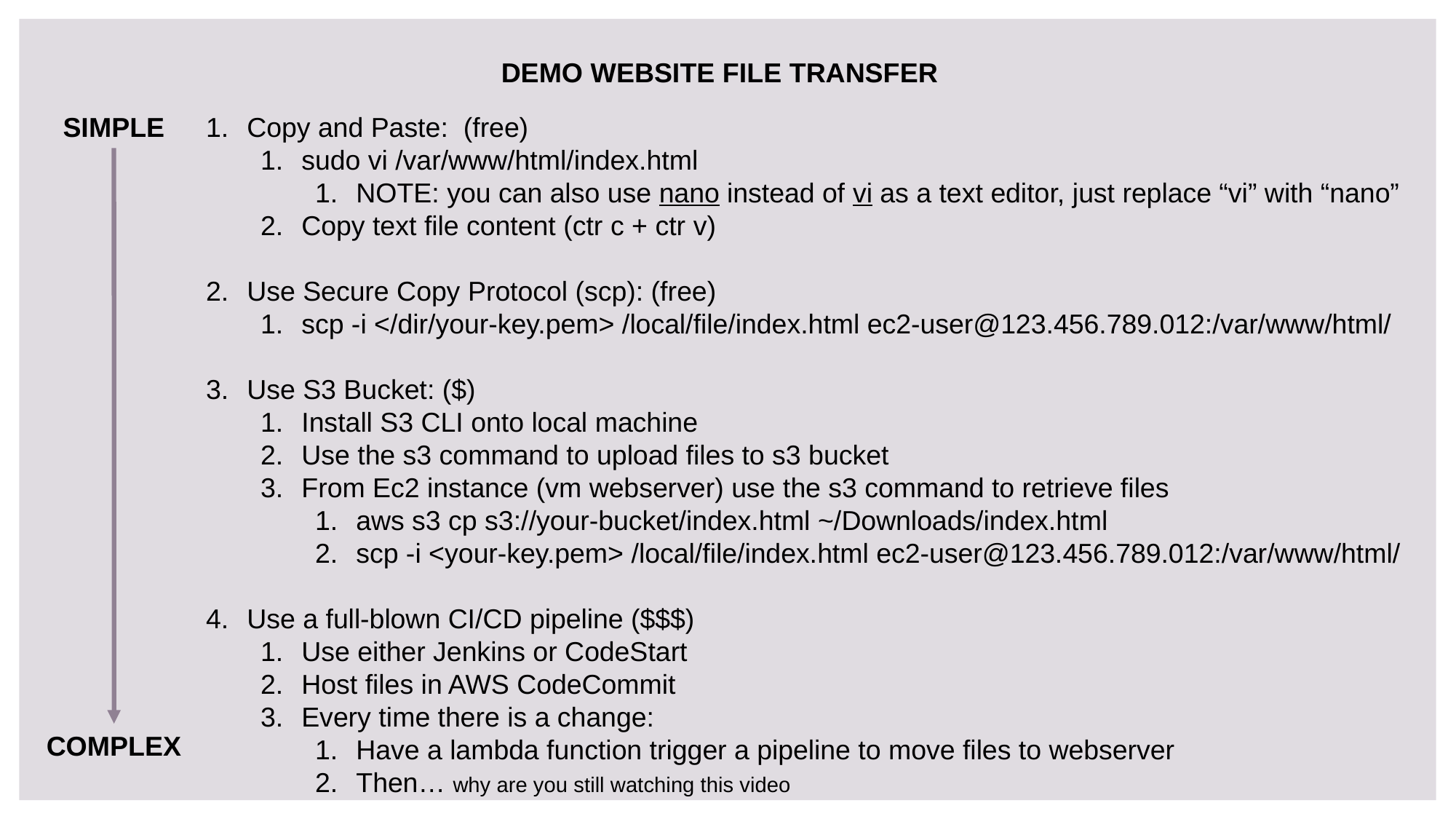

DEMO WEBSITE FILE TRANSFER
SIMPLE
Copy and Paste:  (free)
sudo vi /var/www/html/index.html
NOTE: you can also use nano instead of vi as a text editor, just replace “vi” with “nano”
Copy text file content (ctr c + ctr v)

Use Secure Copy Protocol (scp): (free)
scp -i </dir/your-key.pem> /local/file/index.html ec2-user@123.456.789.012:/var/www/html/

Use S3 Bucket: ($)
Install S3 CLI onto local machine
Use the s3 command to upload files to s3 bucket
From Ec2 instance (vm webserver) use the s3 command to retrieve files
aws s3 cp s3://your-bucket/index.html ~/Downloads/index.html
scp -i <your-key.pem> /local/file/index.html ec2-user@123.456.789.012:/var/www/html/

Use a full-blown CI/CD pipeline ($$$)
Use either Jenkins or CodeStart
Host files in AWS CodeCommit
Every time there is a change:
Have a lambda function trigger a pipeline to move files to webserver
Then… why are you still watching this video

COMPLEX